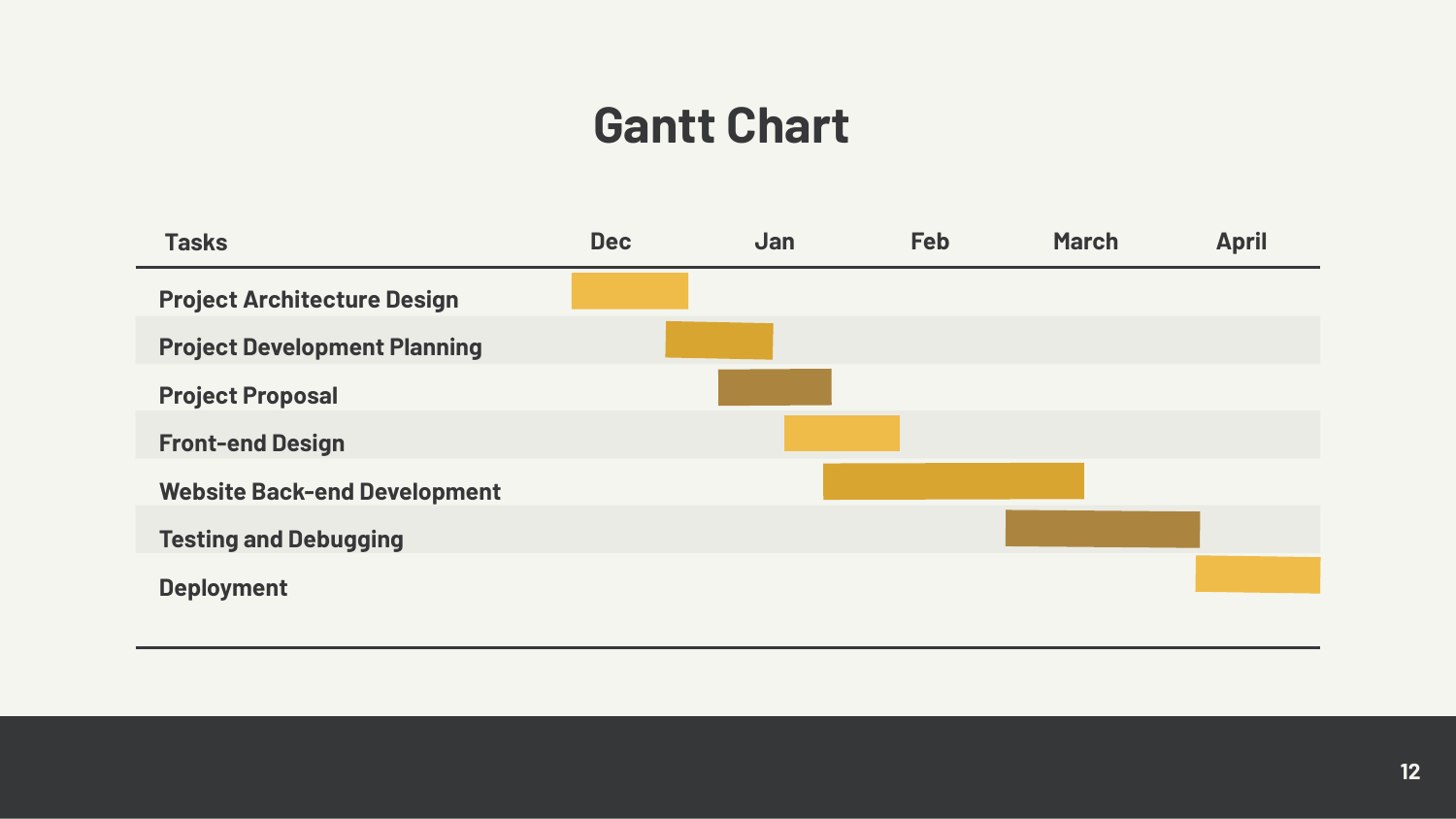

Gantt Chart
Dec
Jan
Feb
March
April
Tasks
Project Architecture Design

Project Development Planning
Project Proposal

Front-end Design
Website Back-end Development

Testing and Debugging
Deployment

12